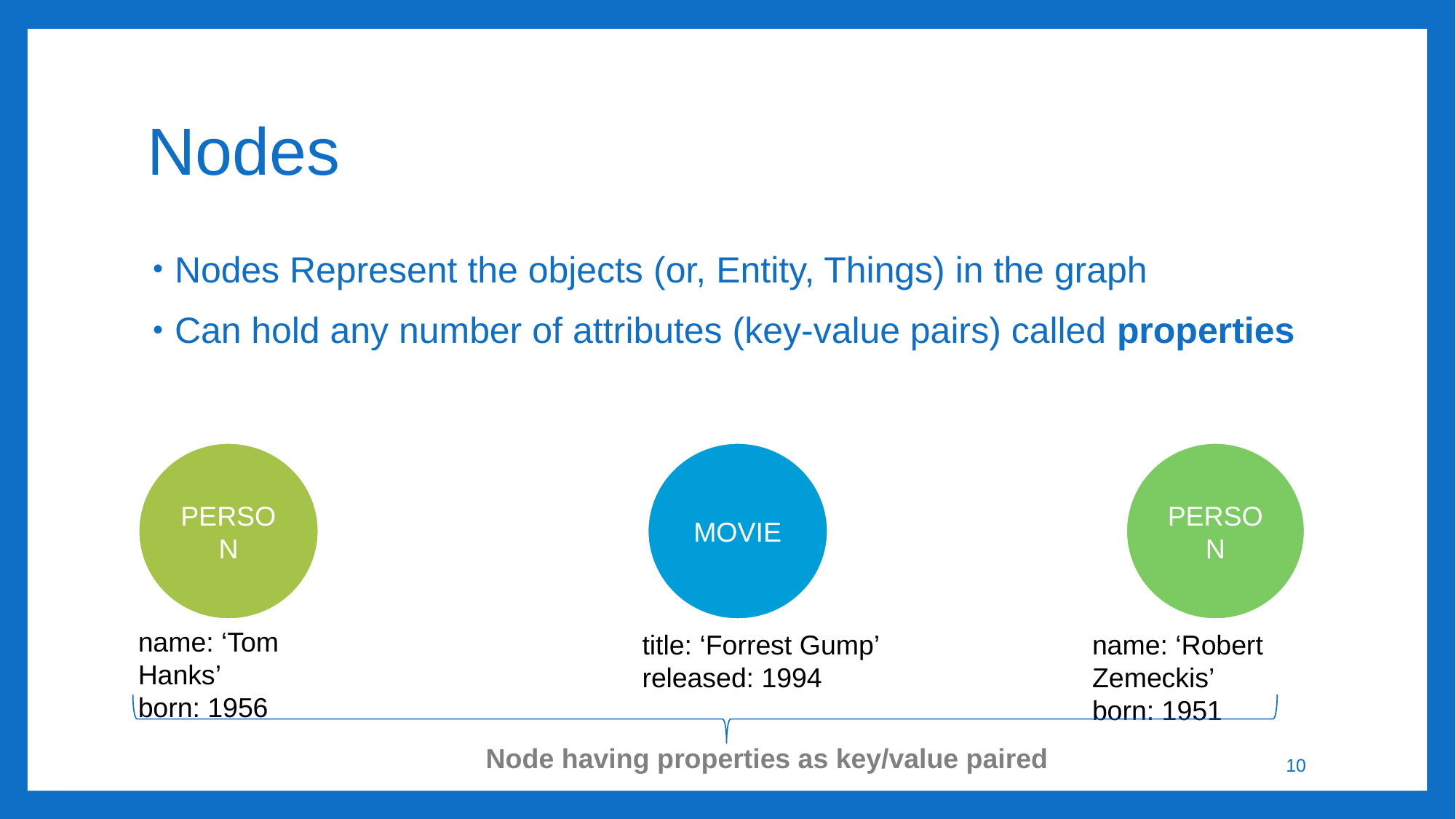

# Nodes

Nodes Represent the objects (or, Entity, Things) in the graph
Can hold any number of attributes (key-value pairs) called properties

MOVIE
PERSON
PERSON
name: ‘Tom Hanks’
born: 1956
name: ‘Robert Zemeckis’
born: 1951
title: ‘Forrest Gump’
released: 1994
Node having properties as key/value paired
10